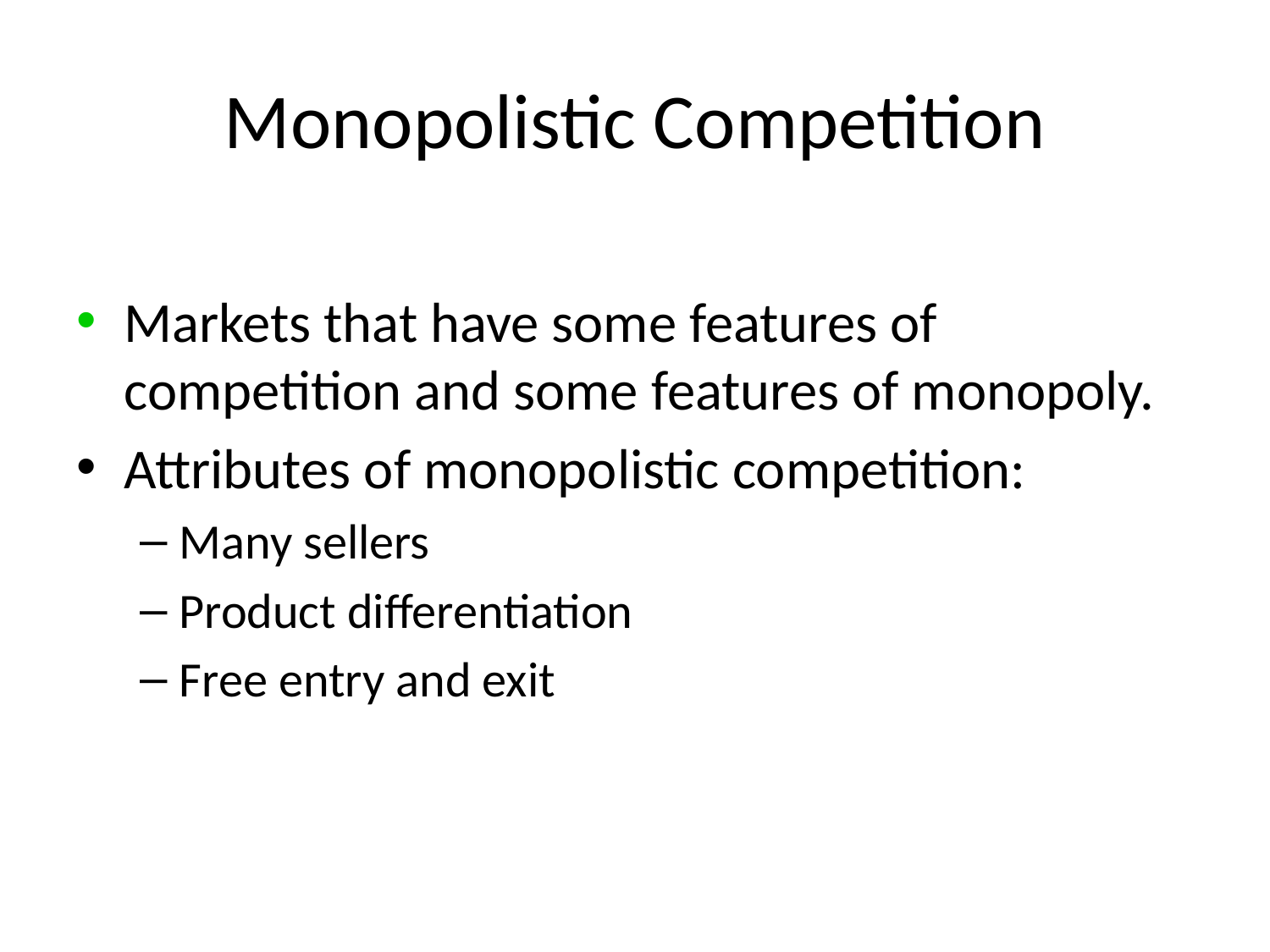

# Monopolistic Competition
Markets that have some features of competition and some features of monopoly.
Attributes of monopolistic competition:
Many sellers
Product differentiation
Free entry and exit